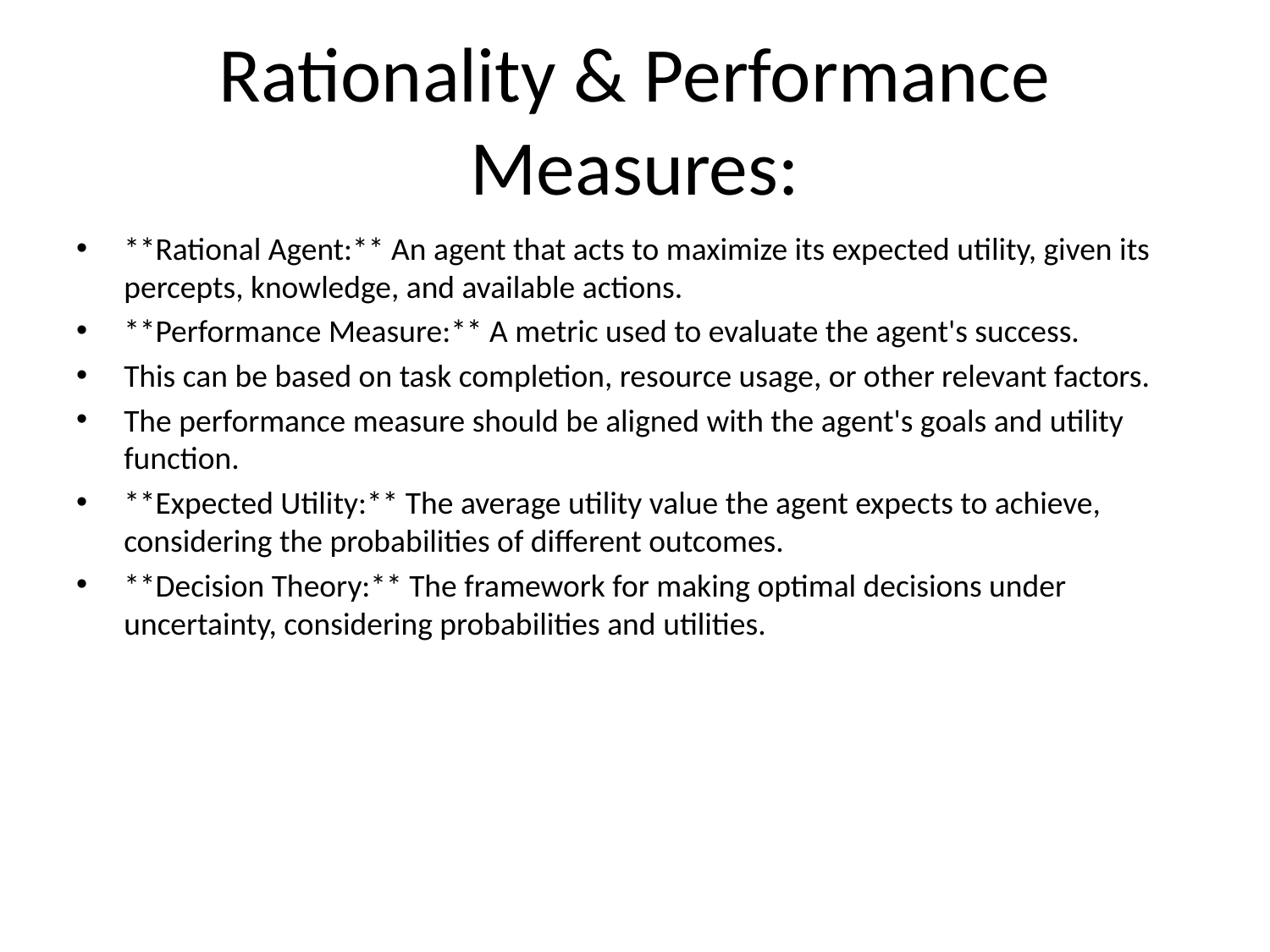

# Rationality & Performance Measures:
**Rational Agent:** An agent that acts to maximize its expected utility, given its percepts, knowledge, and available actions.
**Performance Measure:** A metric used to evaluate the agent's success.
This can be based on task completion, resource usage, or other relevant factors.
The performance measure should be aligned with the agent's goals and utility function.
**Expected Utility:** The average utility value the agent expects to achieve, considering the probabilities of different outcomes.
**Decision Theory:** The framework for making optimal decisions under uncertainty, considering probabilities and utilities.